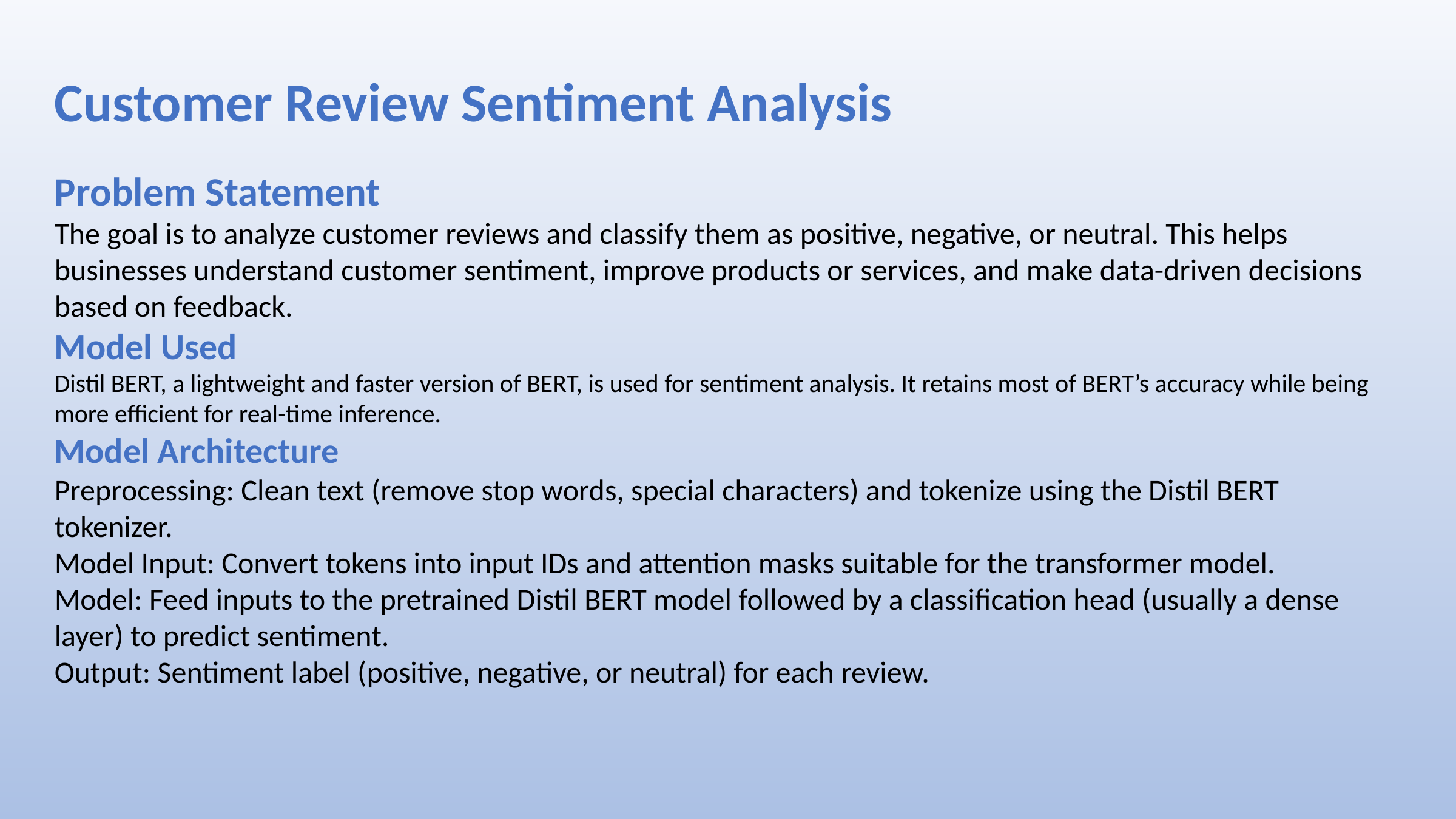

Customer Review Sentiment Analysis
Problem Statement
The goal is to analyze customer reviews and classify them as positive, negative, or neutral. This helps businesses understand customer sentiment, improve products or services, and make data-driven decisions based on feedback.
Model Used
Distil BERT, a lightweight and faster version of BERT, is used for sentiment analysis. It retains most of BERT’s accuracy while being more efficient for real-time inference.
Model Architecture
Preprocessing: Clean text (remove stop words, special characters) and tokenize using the Distil BERT tokenizer.
Model Input: Convert tokens into input IDs and attention masks suitable for the transformer model.
Model: Feed inputs to the pretrained Distil BERT model followed by a classification head (usually a dense layer) to predict sentiment.
Output: Sentiment label (positive, negative, or neutral) for each review.